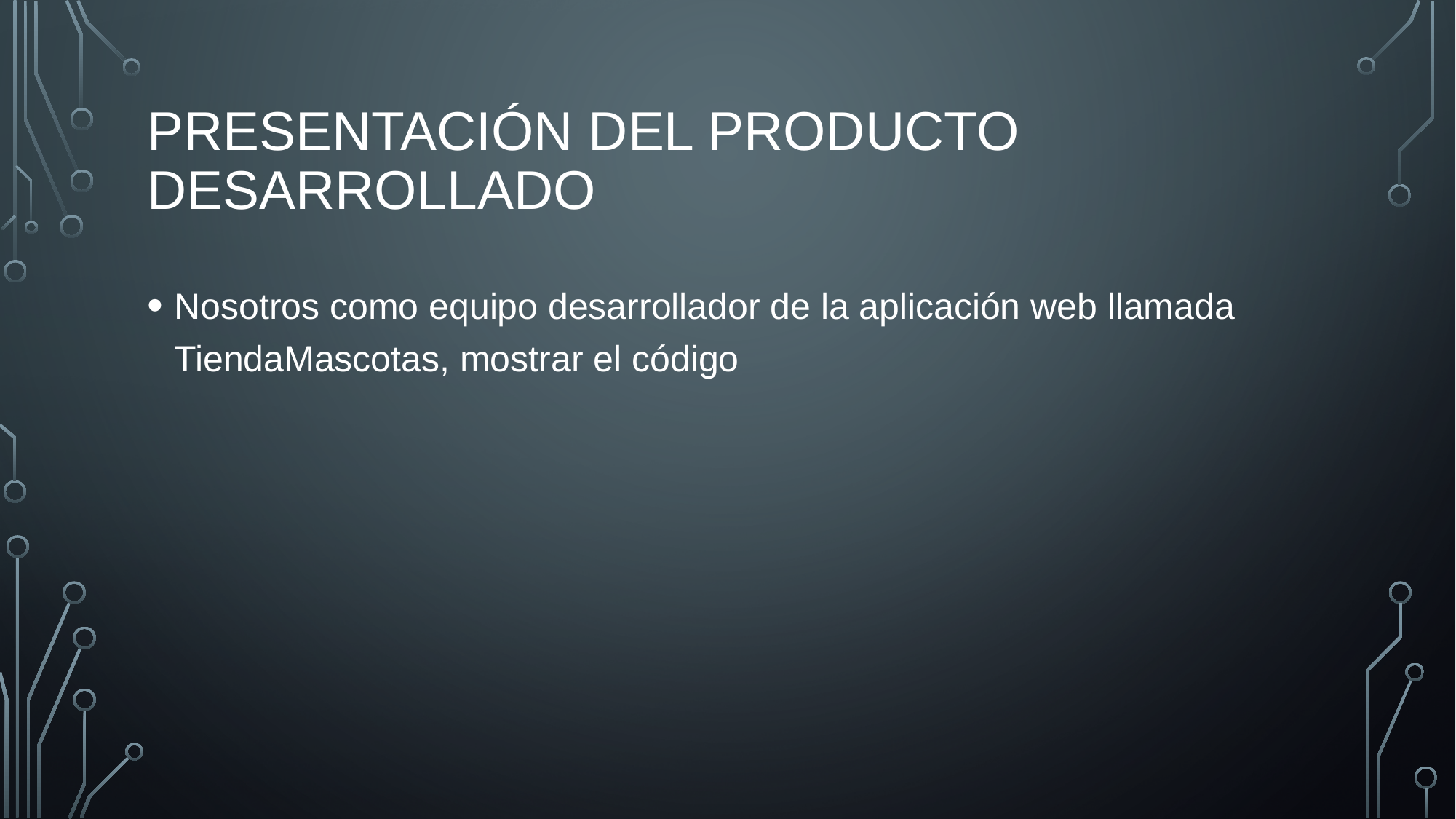

# Presentación del producto desarrollado
Nosotros como equipo desarrollador de la aplicación web llamada TiendaMascotas, mostrar el código